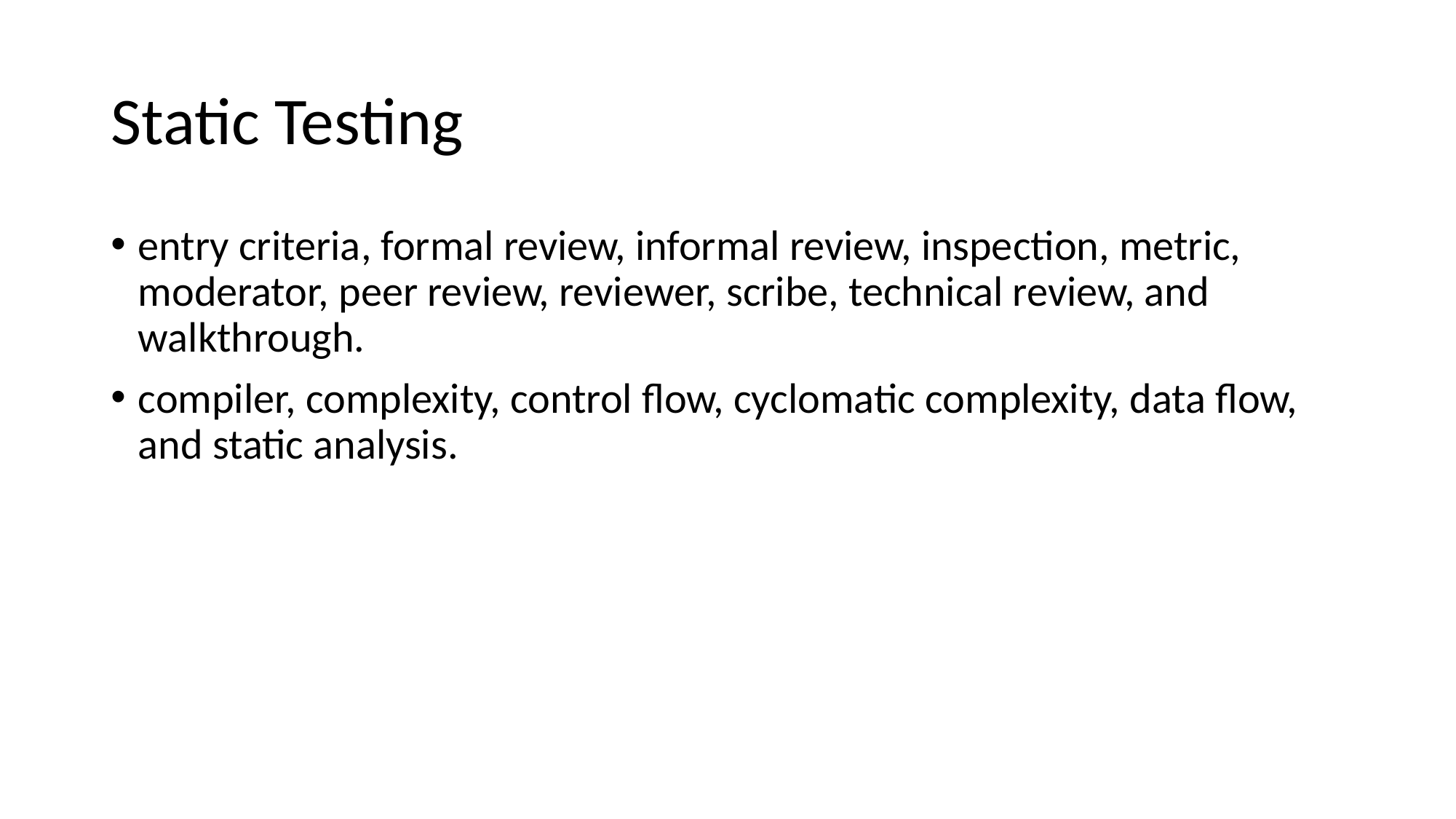

# Static Testing
entry criteria, formal review, informal review, inspection, metric, moderator, peer review, reviewer, scribe, technical review, and walkthrough.
compiler, complexity, control flow, cyclomatic complexity, data flow, and static analysis.